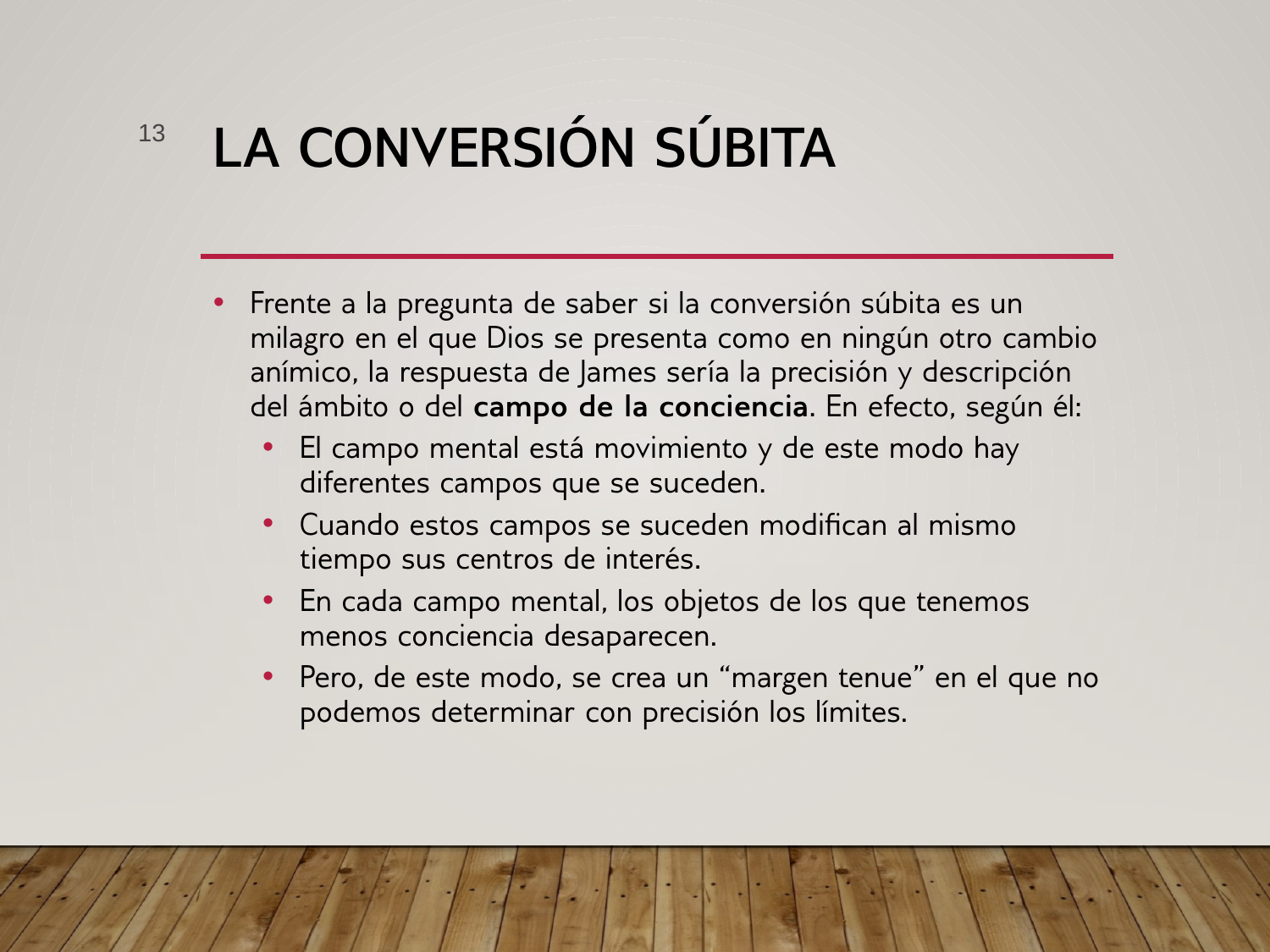

13
# La conversión súbita
Frente a la pregunta de saber si la conversión súbita es un milagro en el que Dios se presenta como en ningún otro cambio anímico, la respuesta de James sería la precisión y descripción del ámbito o del campo de la conciencia. En efecto, según él:
El campo mental está movimiento y de este modo hay diferentes campos que se suceden.
Cuando estos campos se suceden modifican al mismo tiempo sus centros de interés.
En cada campo mental, los objetos de los que tenemos menos conciencia desaparecen.
Pero, de este modo, se crea un “margen tenue” en el que no podemos determinar con precisión los límites.